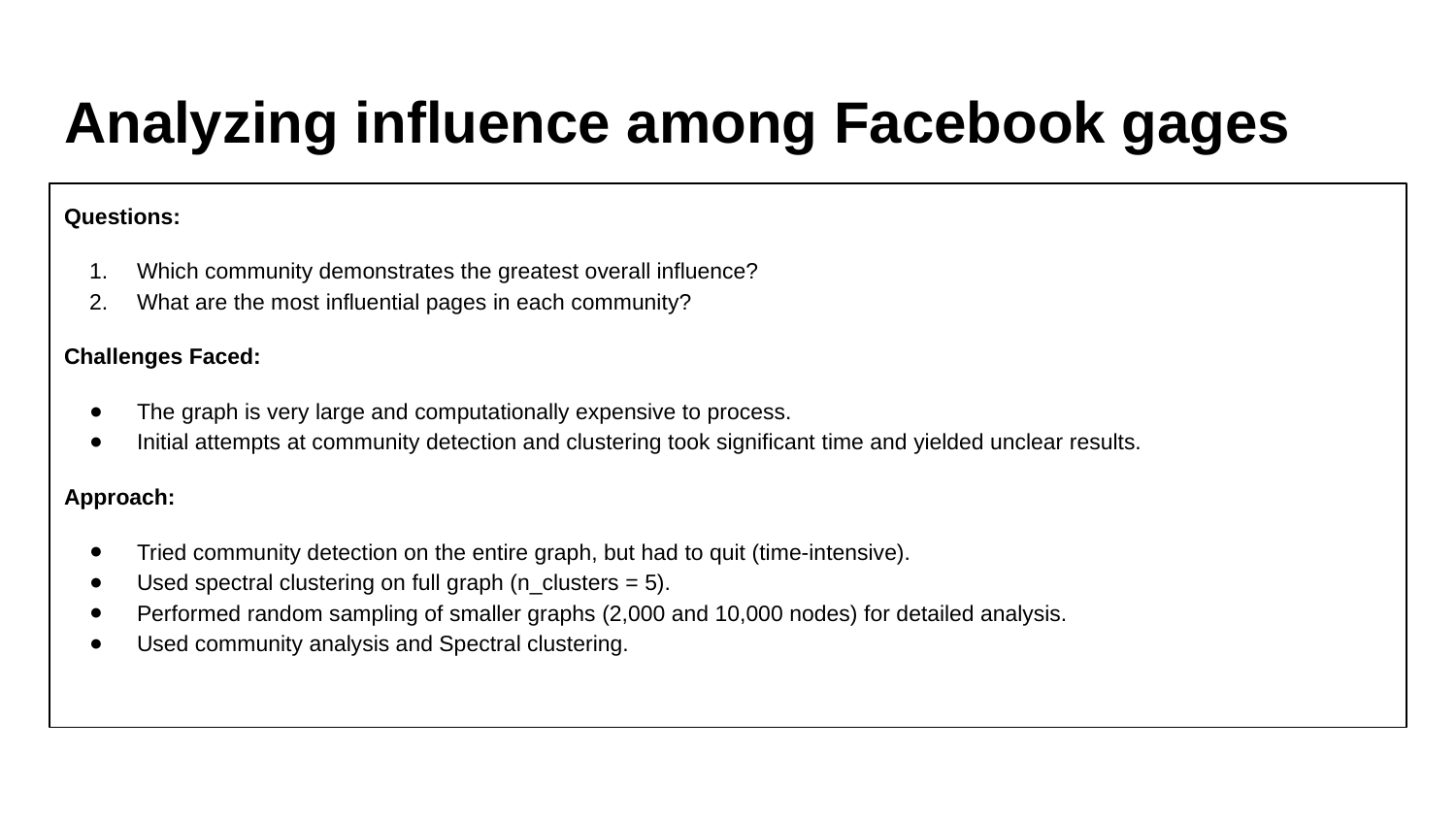

# Analyzing influence among Facebook gages
Questions:
Which community demonstrates the greatest overall influence?
What are the most influential pages in each community?
Challenges Faced:
The graph is very large and computationally expensive to process.
Initial attempts at community detection and clustering took significant time and yielded unclear results.
Approach:
Tried community detection on the entire graph, but had to quit (time-intensive).
Used spectral clustering on full graph (n_clusters = 5).
Performed random sampling of smaller graphs (2,000 and 10,000 nodes) for detailed analysis.
Used community analysis and Spectral clustering.